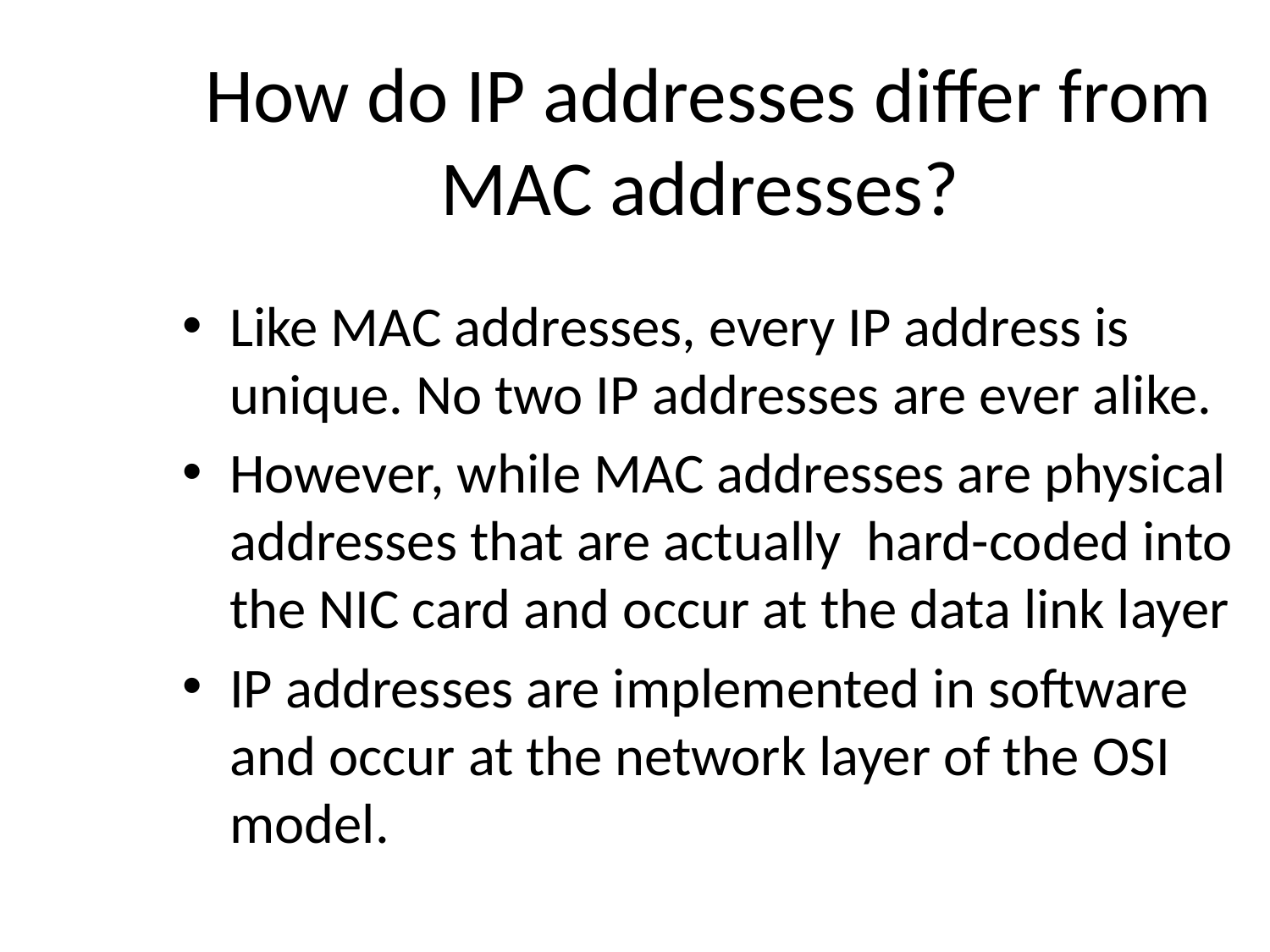

How do IP addresses differ from MAC addresses?
Like MAC addresses, every IP address is unique. No two IP addresses are ever alike.
However, while MAC addresses are physical addresses that are actually  hard-coded into the NIC card and occur at the data link layer
IP addresses are implemented in software and occur at the network layer of the OSI model.